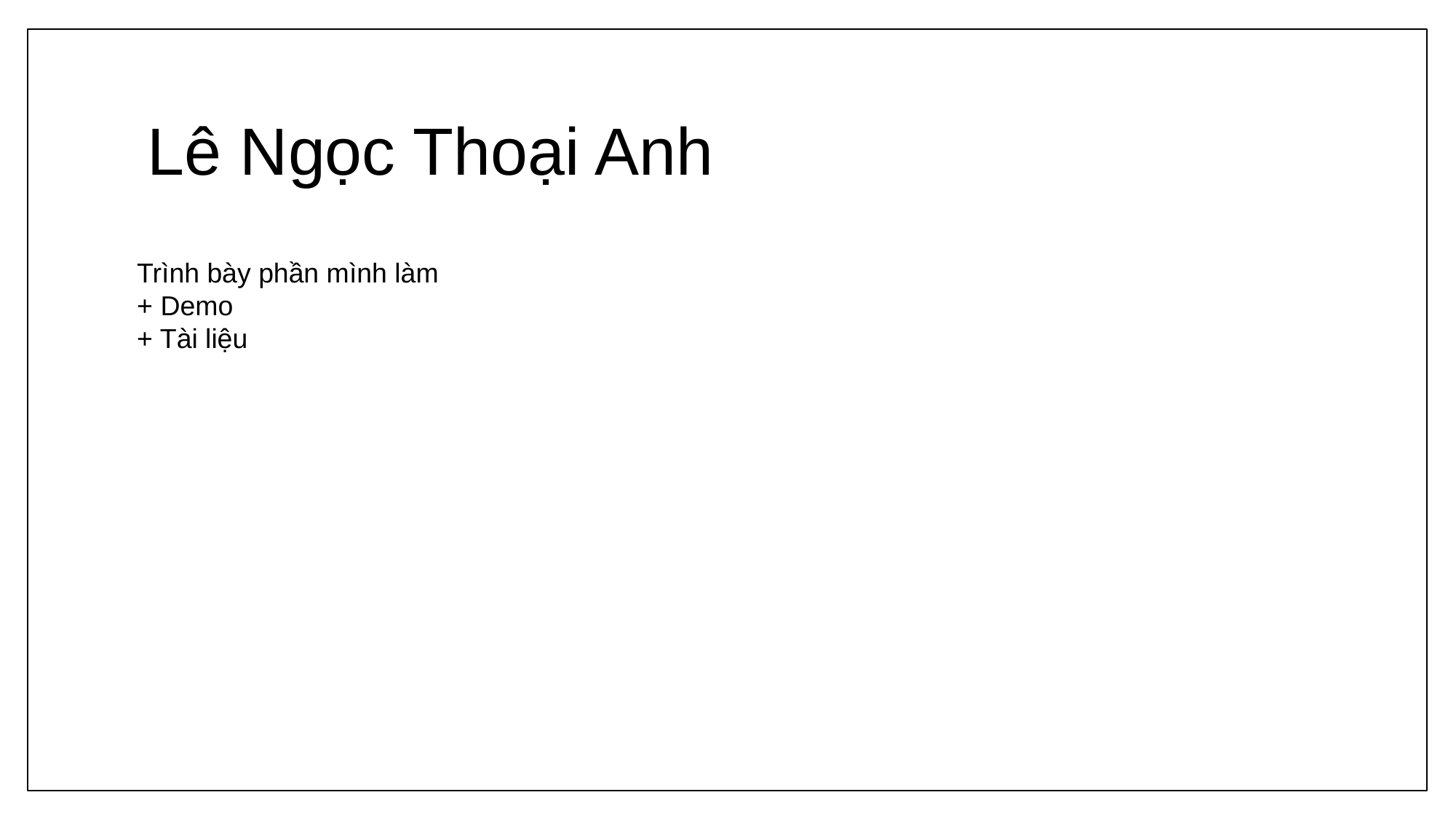

# Lê Ngọc Thoại Anh
Trình bày phần mình làm
+ Demo
+ Tài liệu